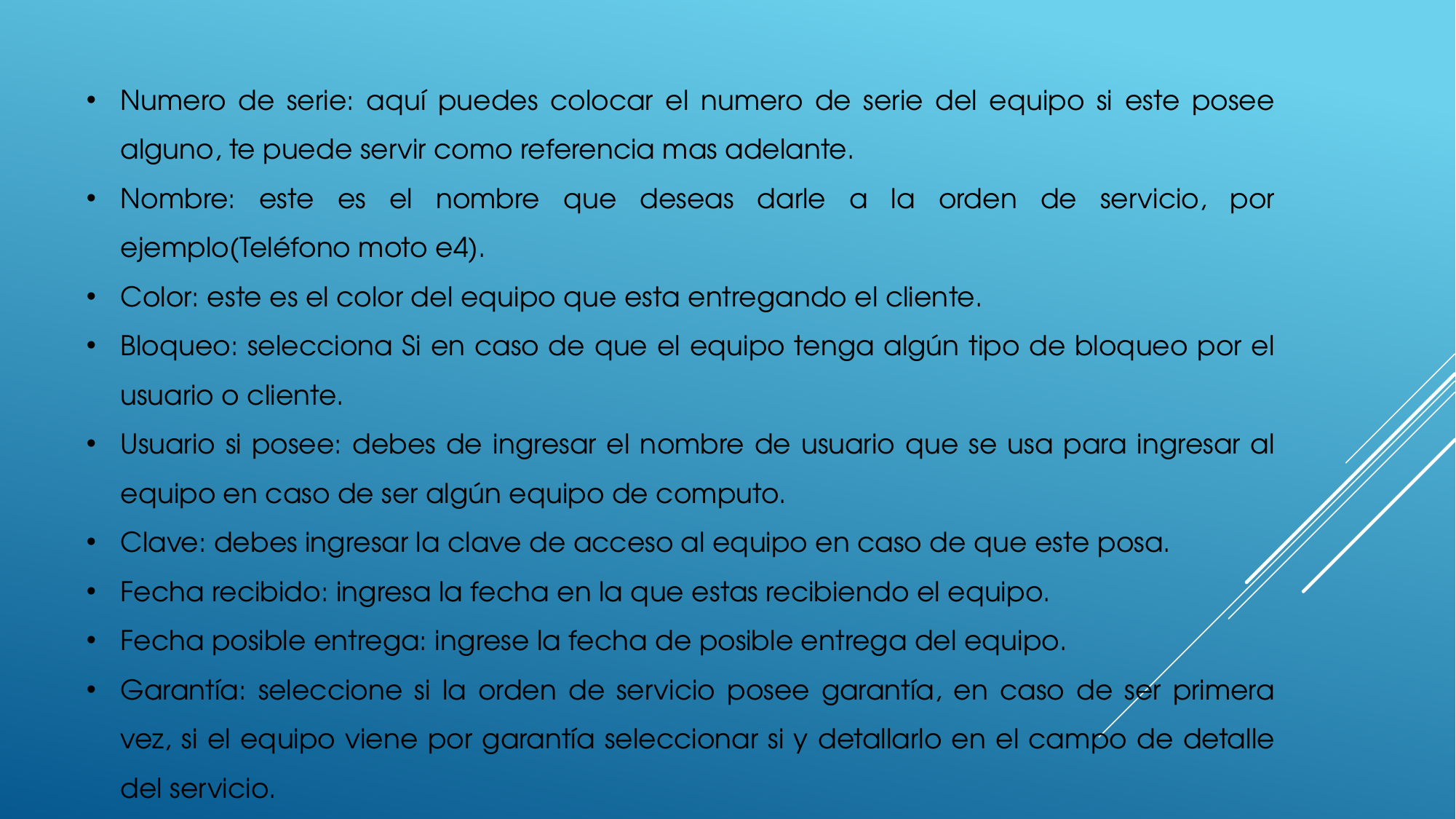

Numero de serie: aquí puedes colocar el numero de serie del equipo si este posee alguno, te puede servir como referencia mas adelante.
Nombre: este es el nombre que deseas darle a la orden de servicio, por ejemplo(Teléfono moto e4).
Color: este es el color del equipo que esta entregando el cliente.
Bloqueo: selecciona Si en caso de que el equipo tenga algún tipo de bloqueo por el usuario o cliente.
Usuario si posee: debes de ingresar el nombre de usuario que se usa para ingresar al equipo en caso de ser algún equipo de computo.
Clave: debes ingresar la clave de acceso al equipo en caso de que este posa.
Fecha recibido: ingresa la fecha en la que estas recibiendo el equipo.
Fecha posible entrega: ingrese la fecha de posible entrega del equipo.
Garantía: seleccione si la orden de servicio posee garantía, en caso de ser primera vez, si el equipo viene por garantía seleccionar si y detallarlo en el campo de detalle del servicio.